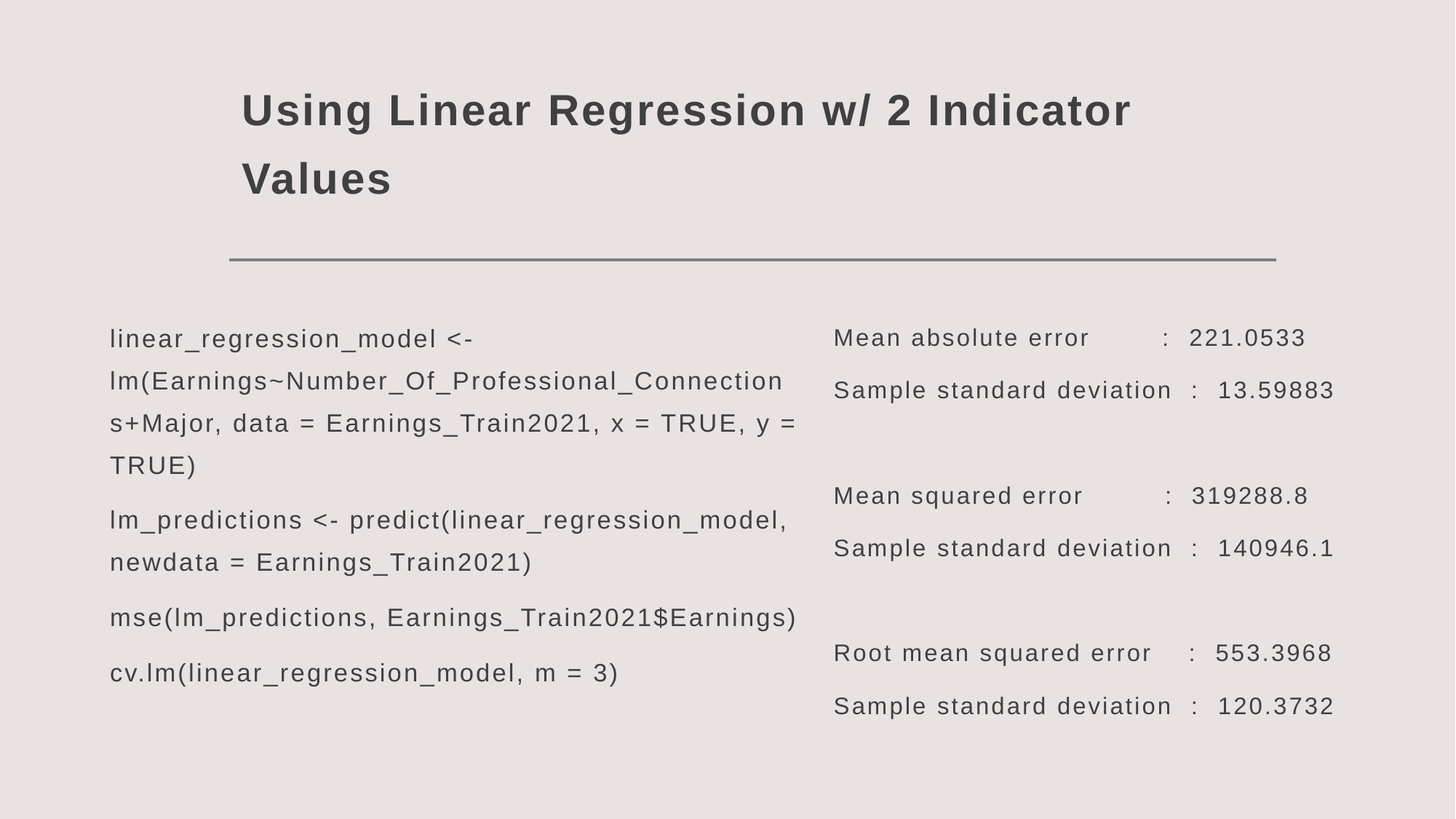

# Using Linear Regression w/ 2 Indicator Values
linear_regression_model <- lm(Earnings~Number_Of_Professional_Connections+Major, data = Earnings_Train2021, x = TRUE, y = TRUE)
lm_predictions <- predict(linear_regression_model, newdata = Earnings_Train2021)
mse(lm_predictions, Earnings_Train2021$Earnings)
cv.lm(linear_regression_model, m = 3)
Mean absolute error        :  221.0533
Sample standard deviation  :  13.59883

Mean squared error         :  319288.8
Sample standard deviation  :  140946.1

Root mean squared error    :  553.3968
Sample standard deviation  :  120.3732